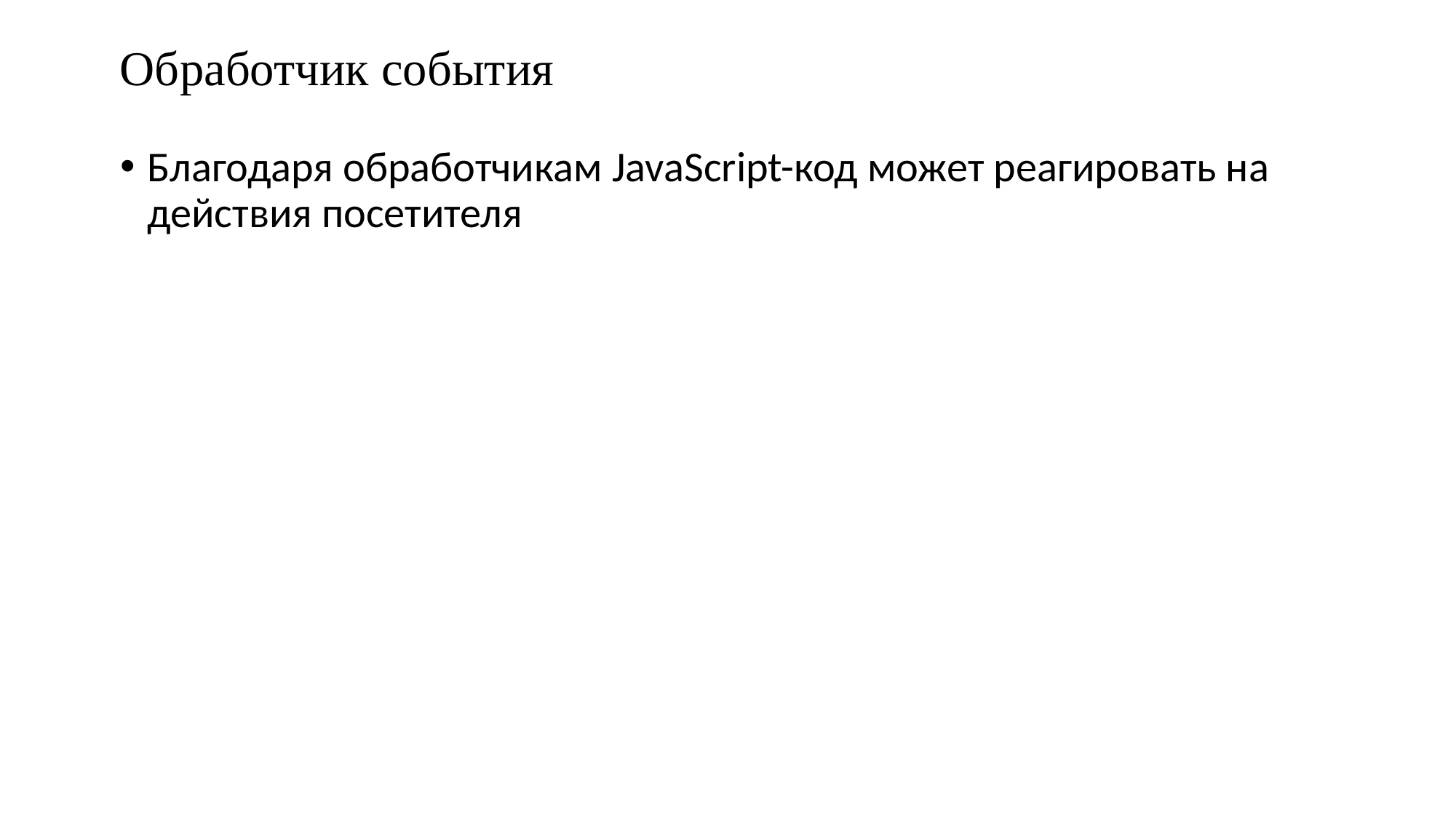

# Обработчик события
Благодаря обработчикам JavaScript-код может реагировать на действия посетителя